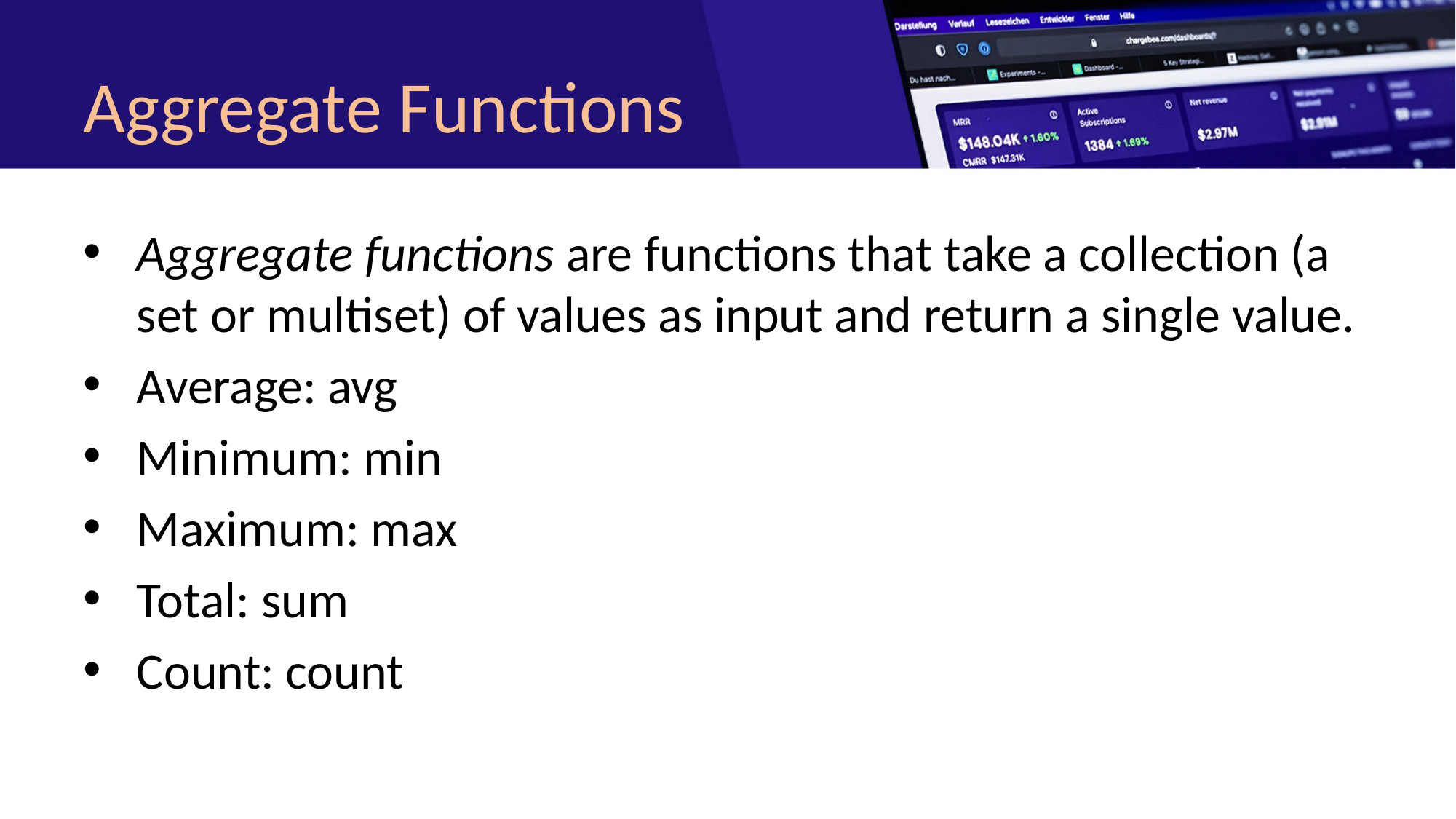

# Aggregate Functions
Aggregate functions are functions that take a collection (a set or multiset) of values as input and return a single value.
Average: avg
Minimum: min
Maximum: max
Total: sum
Count: count